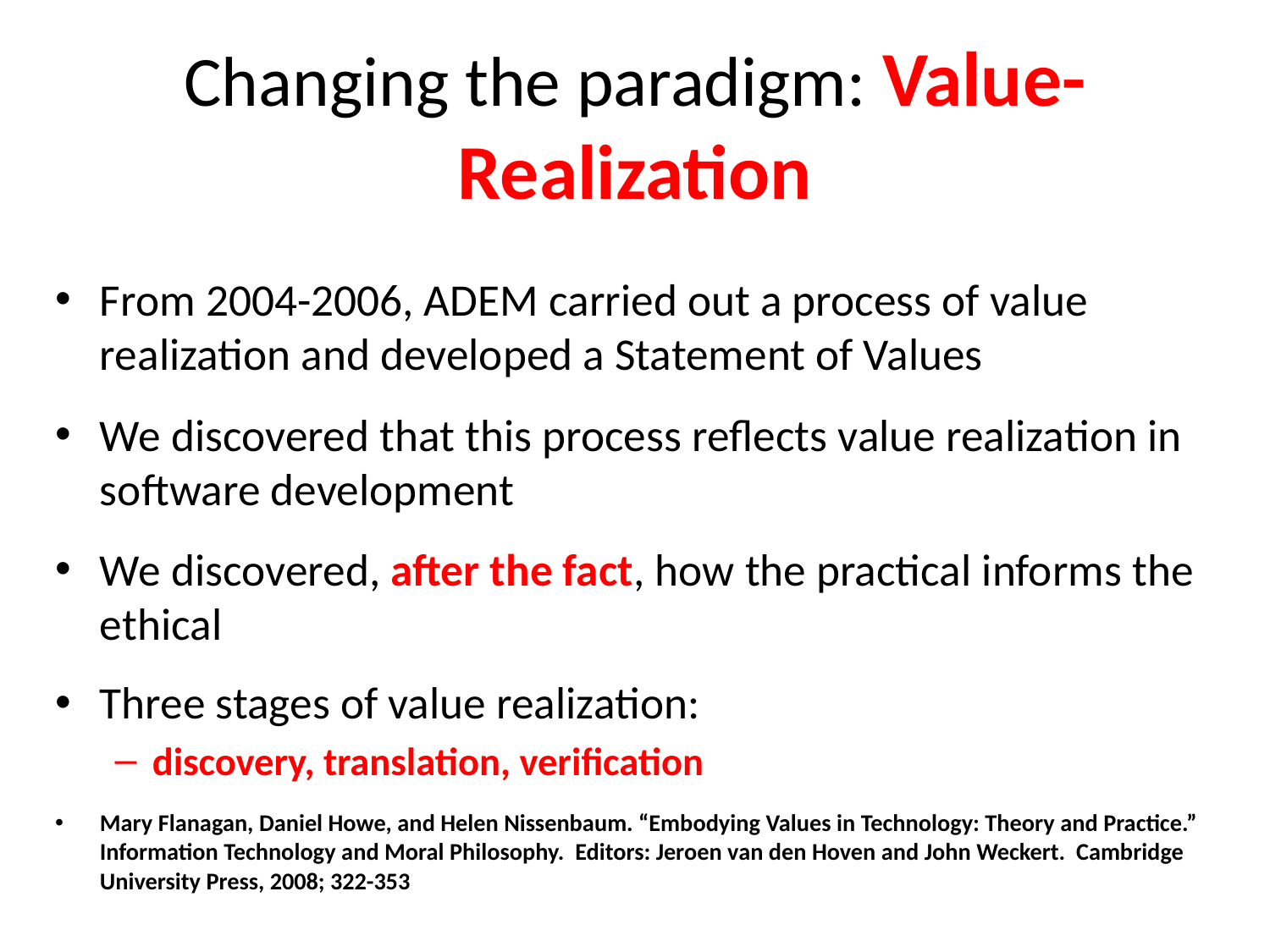

# Changing the paradigm: Value-Realization
From 2004-2006, ADEM carried out a process of value realization and developed a Statement of Values

We discovered that this process reflects value realization in software development

We discovered, after the fact, how the practical informs the ethical

Three stages of value realization:
discovery, translation, verification

Mary Flanagan, Daniel Howe, and Helen Nissenbaum. “Embodying Values in Technology: Theory and Practice.”  Information Technology and Moral Philosophy.  Editors: Jeroen van den Hoven and John Weckert.  Cambridge University Press, 2008; 322-353